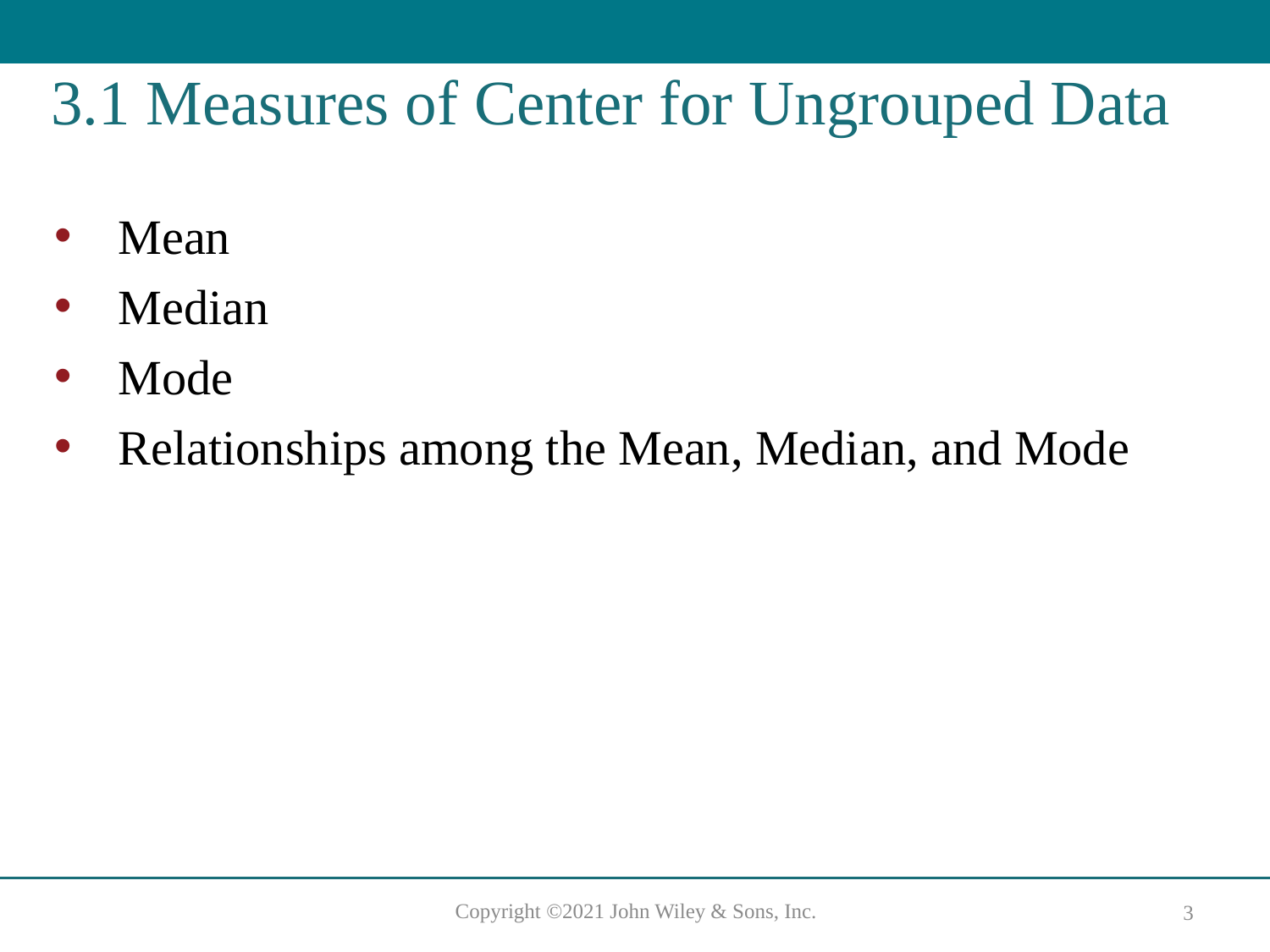

# 3.1 Measures of Center for Ungrouped Data
Mean
Median
Mode
Relationships among the Mean, Median, and Mode